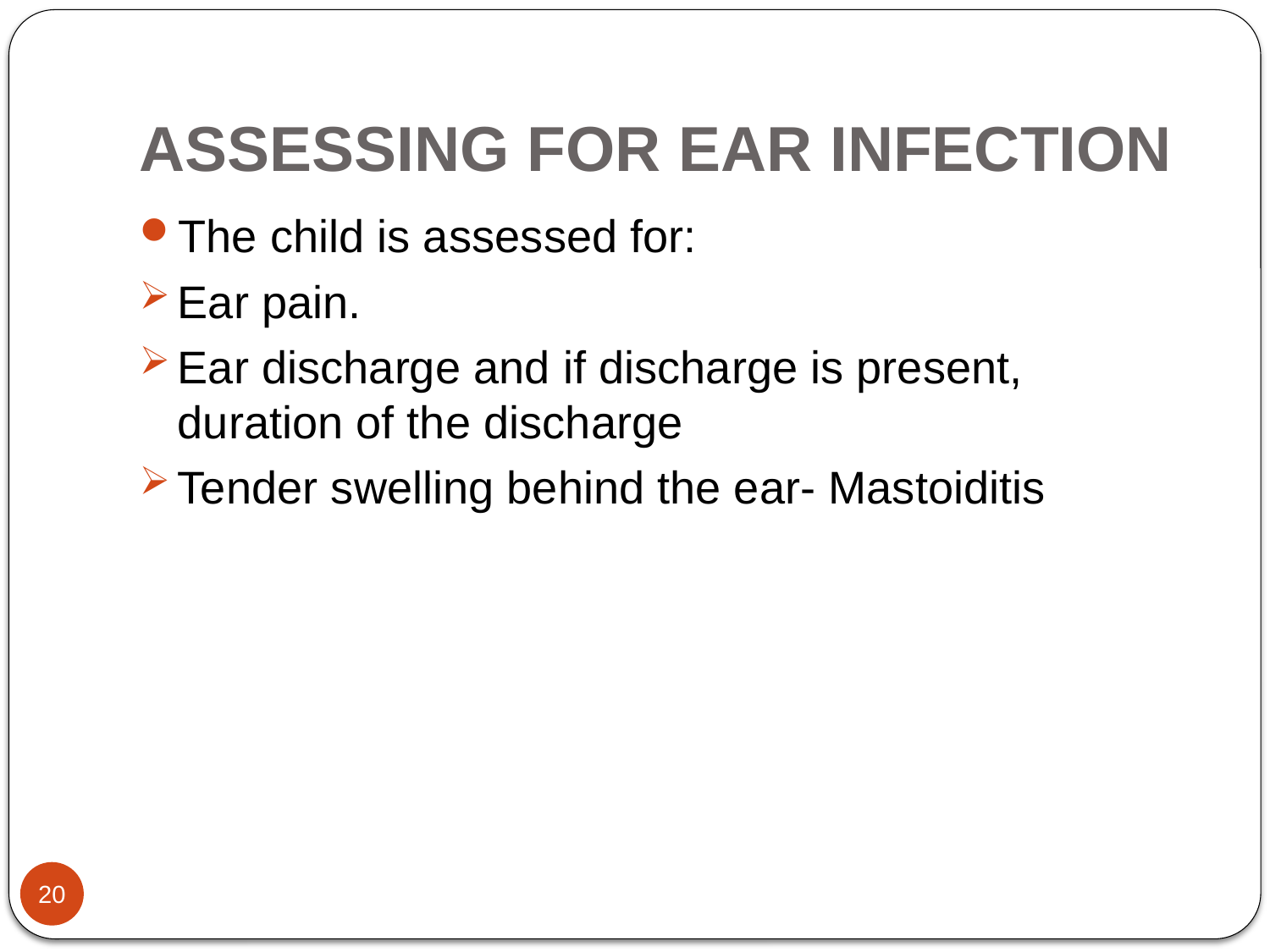

# ASSESSING FOR EAR INFECTION
The child is assessed for:
Ear pain.
Ear discharge and if discharge is present, duration of the discharge
Tender swelling behind the ear- Mastoiditis

20